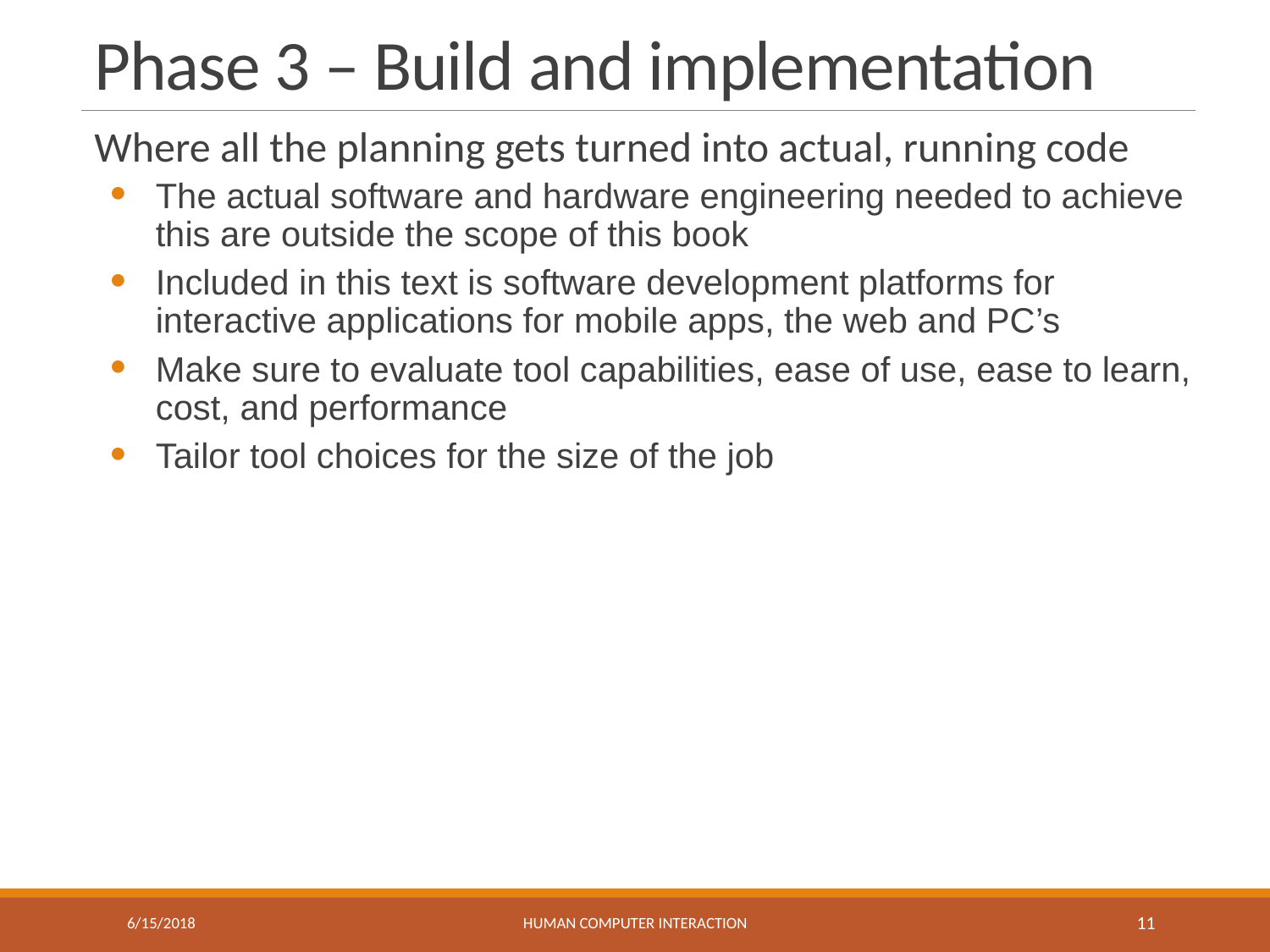

# Phase 3 – Build and implementation
Where all the planning gets turned into actual, running code
The actual software and hardware engineering needed to achieve this are outside the scope of this book
Included in this text is software development platforms for interactive applications for mobile apps, the web and PC’s
Make sure to evaluate tool capabilities, ease of use, ease to learn, cost, and performance
Tailor tool choices for the size of the job

6/15/2018
Human Computer Interaction
11